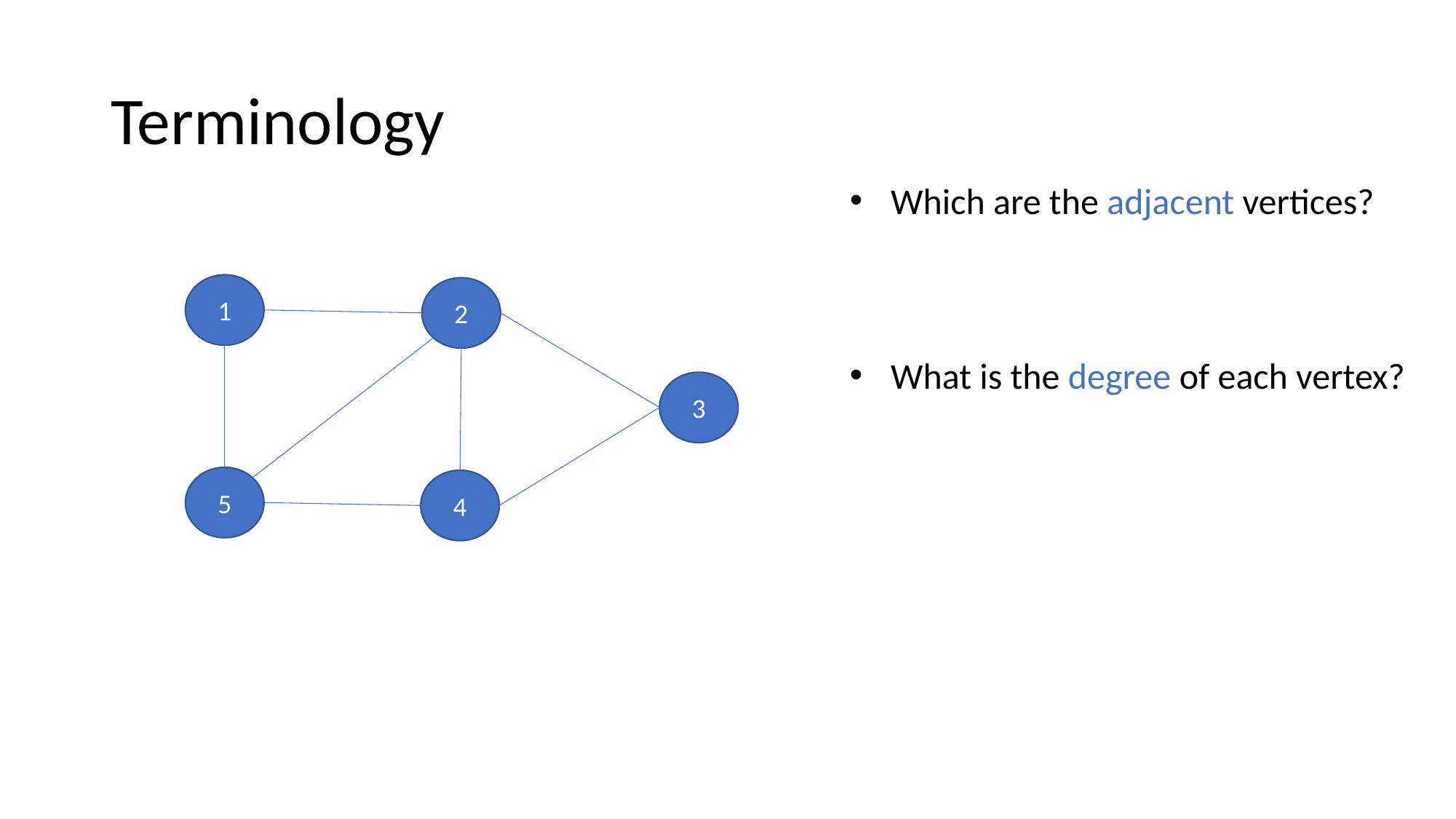

# Terminology
Which are the adjacent vertices?

What is the degree of each vertex?
1
2
3
5
4